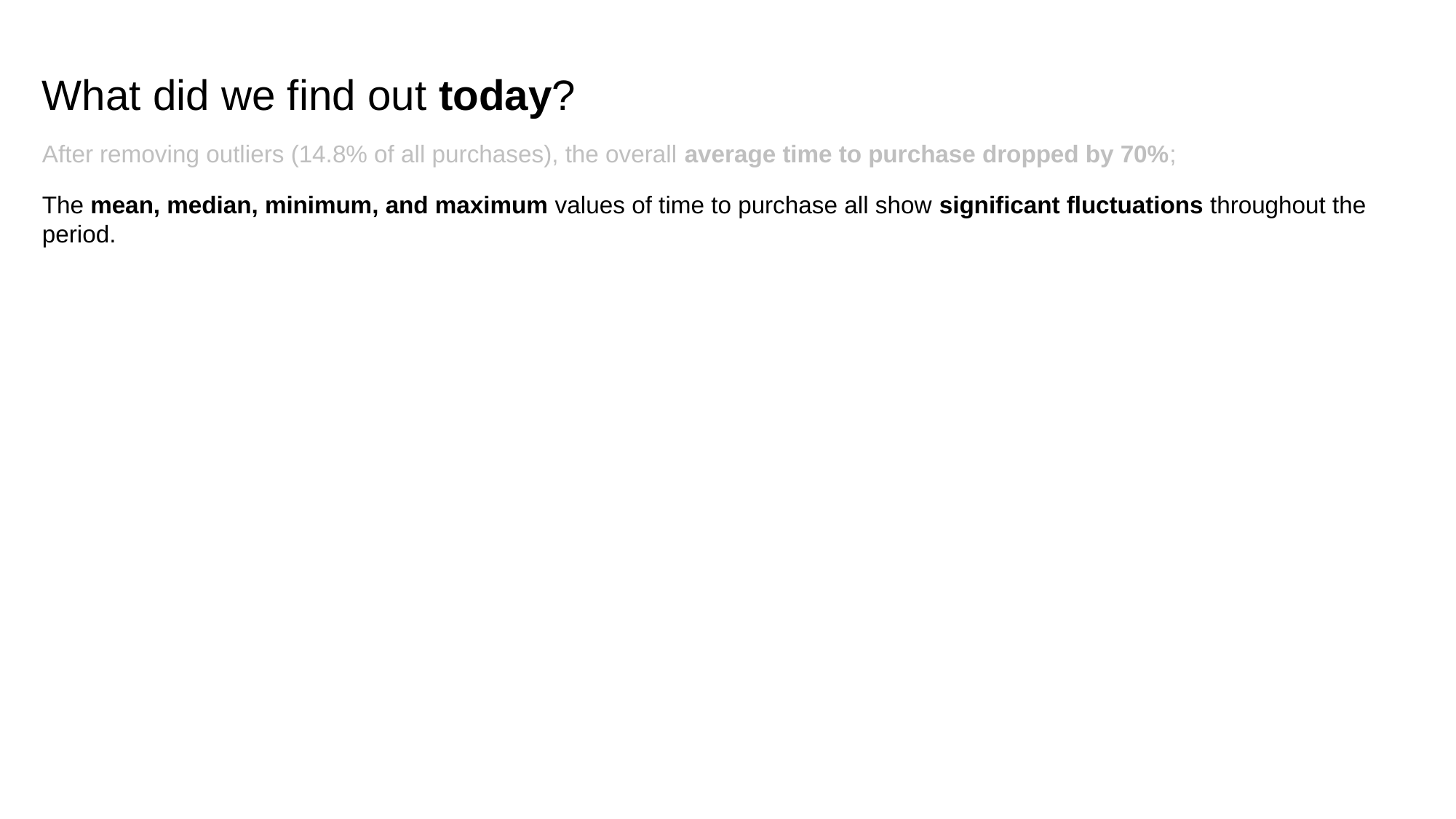

What did we find out today?
After removing outliers (14.8% of all purchases), the overall average time to purchase dropped by 70%;

The mean, median, minimum, and maximum values of time to purchase all show significant fluctuations throughout the period.
Long session left open